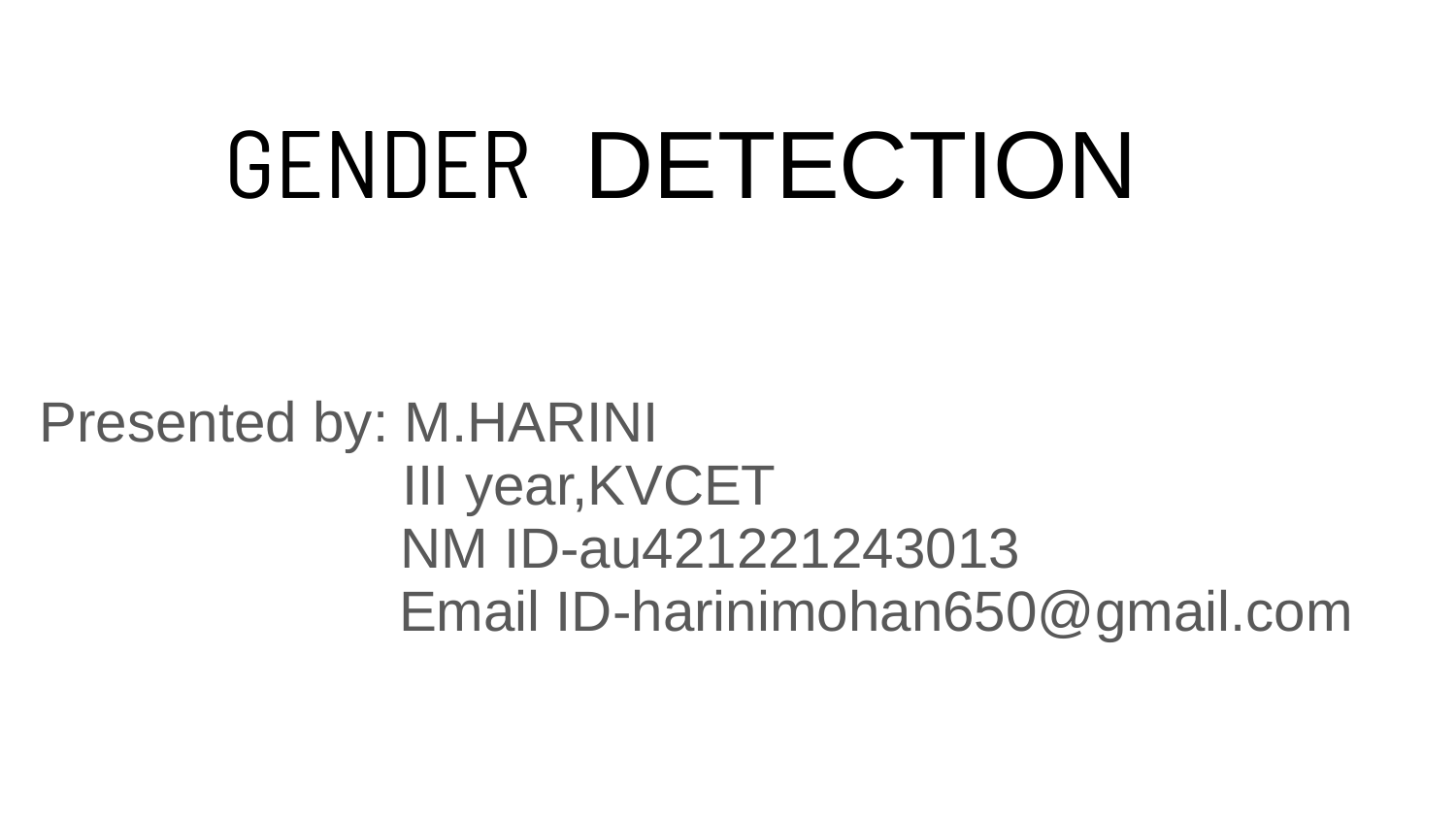

# GENDER  DETECTION
Presented by: M.HARINI
                       III year,KVCET
 NM ID-au421221243013
                      Email ID-harinimohan650@gmail.com